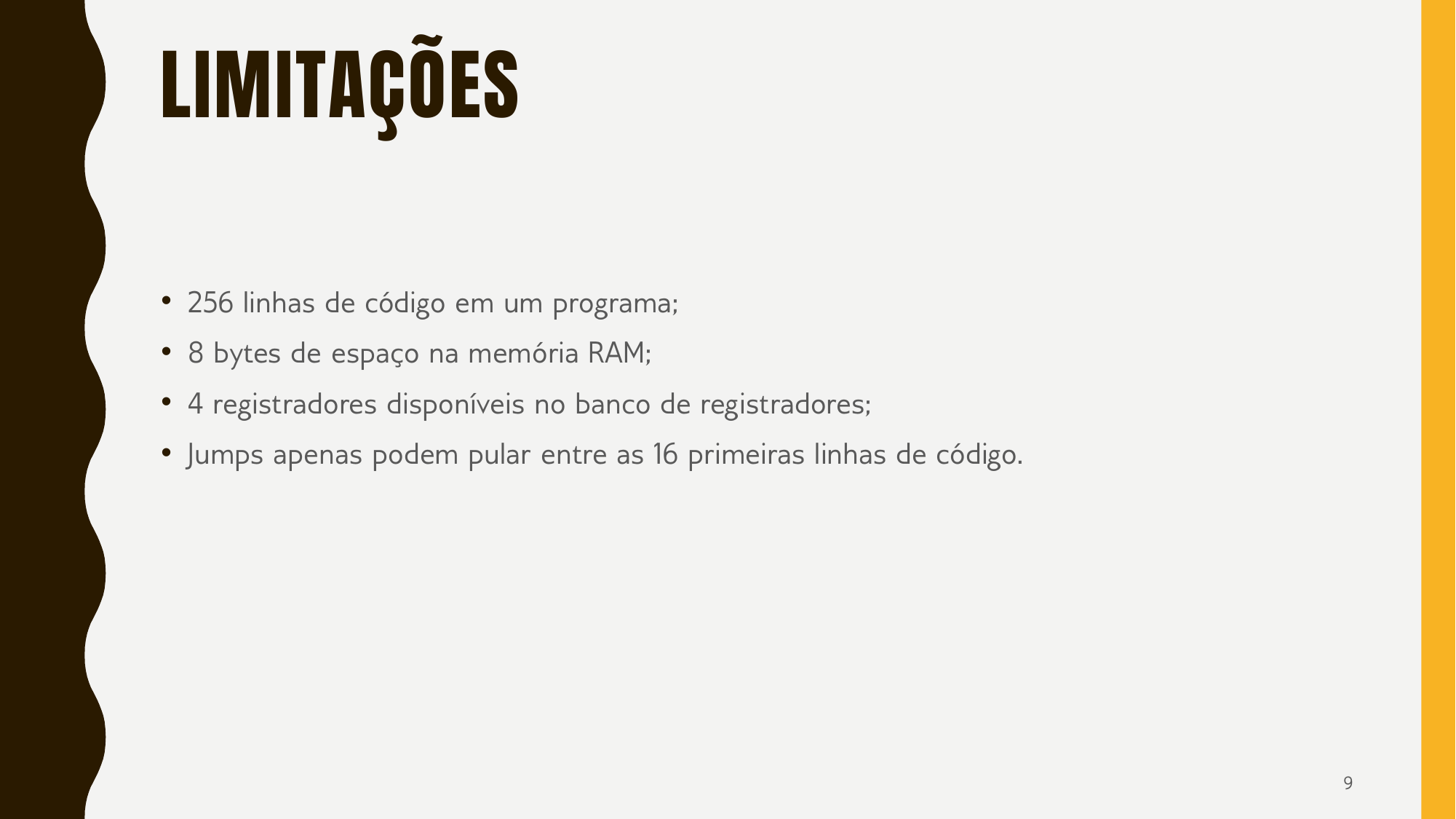

# limitações
256 linhas de código em um programa;
8 bytes de espaço na memória RAM;
4 registradores disponíveis no banco de registradores;
Jumps apenas podem pular entre as 16 primeiras linhas de código.
9